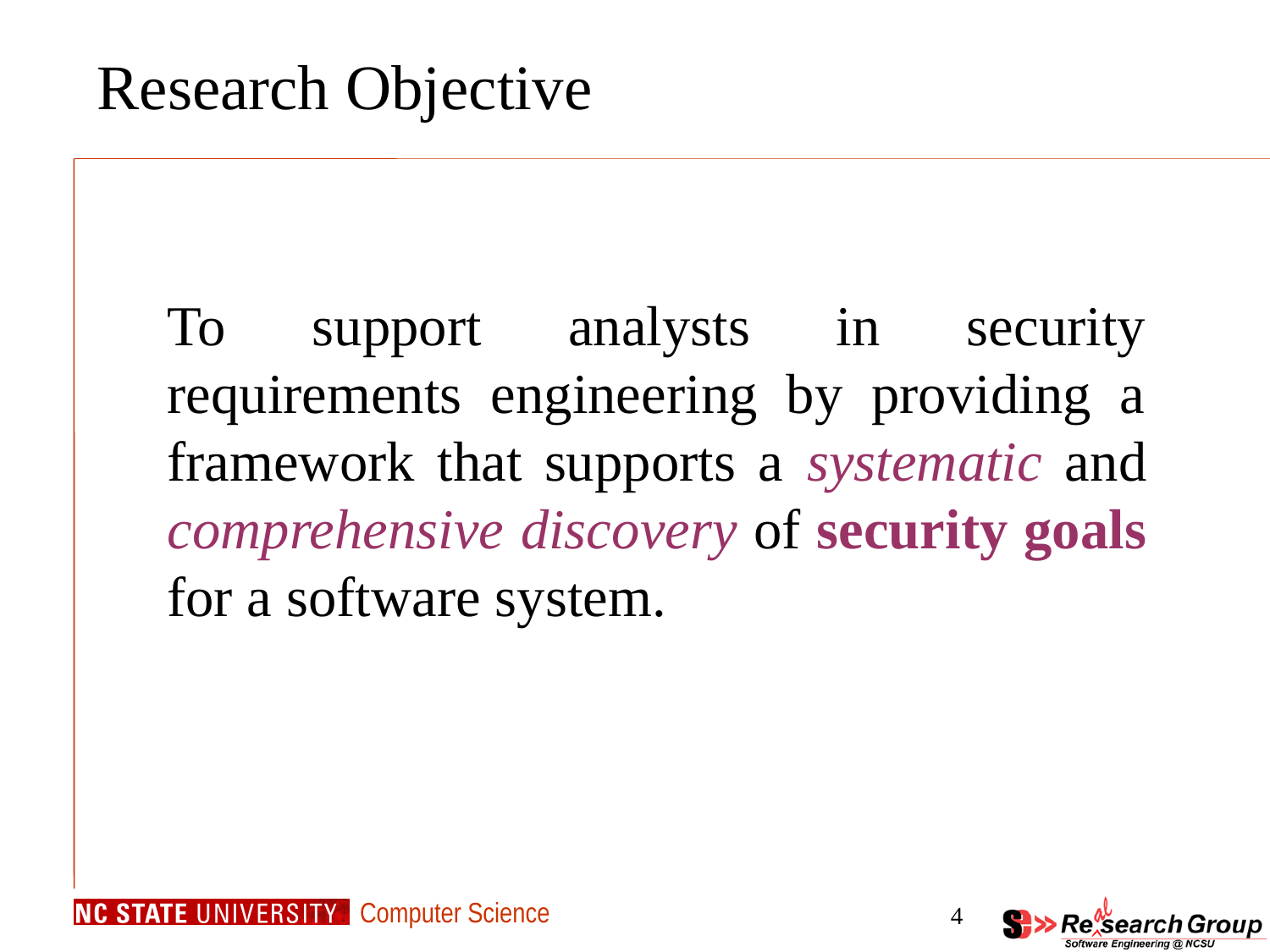

# Research Objective

To support analysts in security requirements engineering by providing a framework that supports a systematic and comprehensive discovery of security goals for a software system.
4